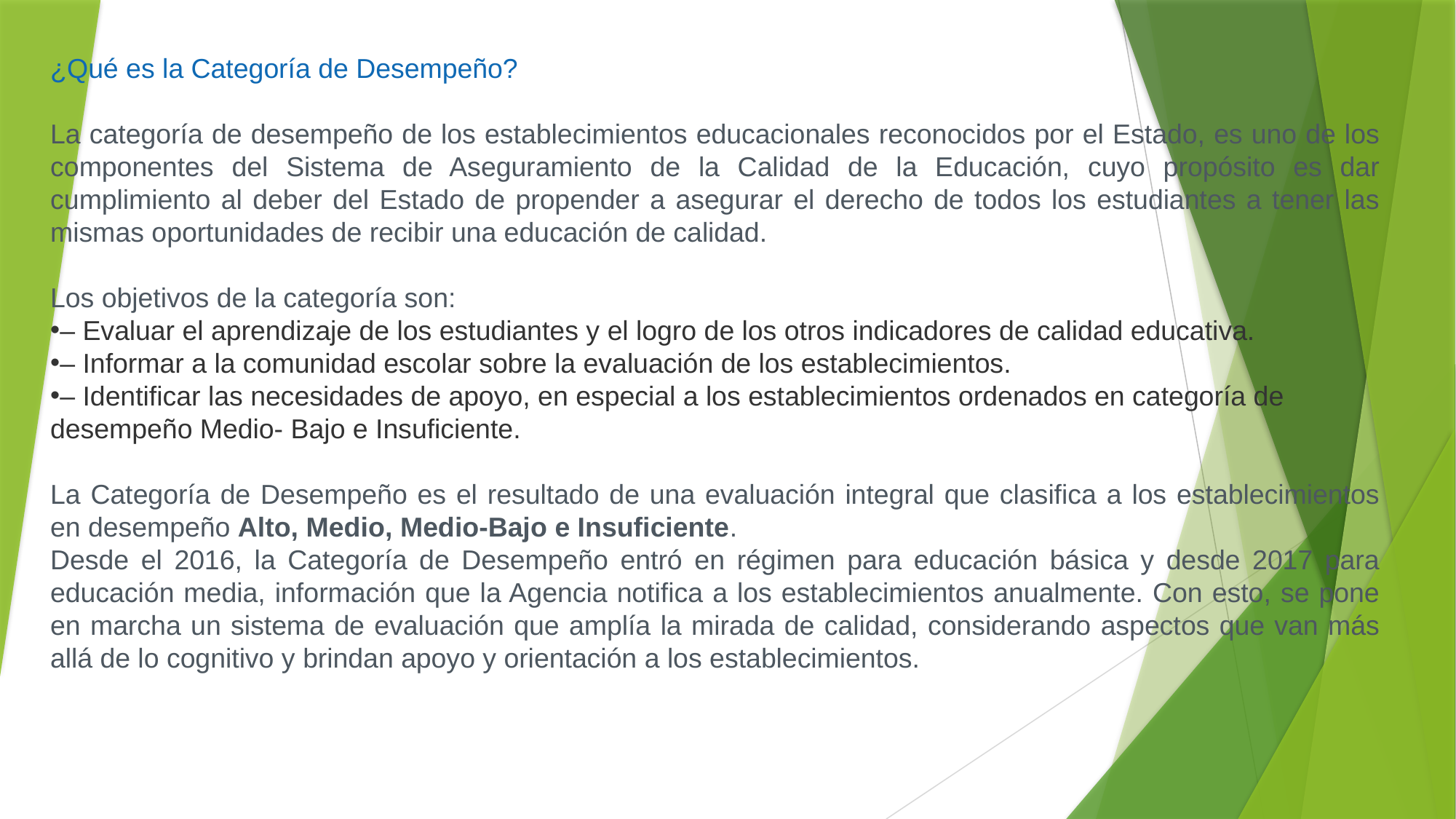

¿Qué es la Categoría de Desempeño?

La categoría de desempeño de los establecimientos educacionales reconocidos por el Estado, es uno de los componentes del Sistema de Aseguramiento de la Calidad de la Educación, cuyo propósito es dar cumplimiento al deber del Estado de propender a asegurar el derecho de todos los estudiantes a tener las mismas oportunidades de recibir una educación de calidad.

Los objetivos de la categoría son:
– Evaluar el aprendizaje de los estudiantes y el logro de los otros indicadores de calidad educativa.
– Informar a la comunidad escolar sobre la evaluación de los establecimientos.
– Identificar las necesidades de apoyo, en especial a los establecimientos ordenados en categoría de desempeño Medio- Bajo e Insuficiente.

La Categoría de Desempeño es el resultado de una evaluación integral que clasifica a los establecimientos en desempeño Alto, Medio, Medio-Bajo e Insuficiente.
Desde el 2016, la Categoría de Desempeño entró en régimen para educación básica y desde 2017 para educación media, información que la Agencia notifica a los establecimientos anualmente. Con esto, se pone en marcha un sistema de evaluación que amplía la mirada de calidad, considerando aspectos que van más allá de lo cognitivo y brindan apoyo y orientación a los establecimientos.